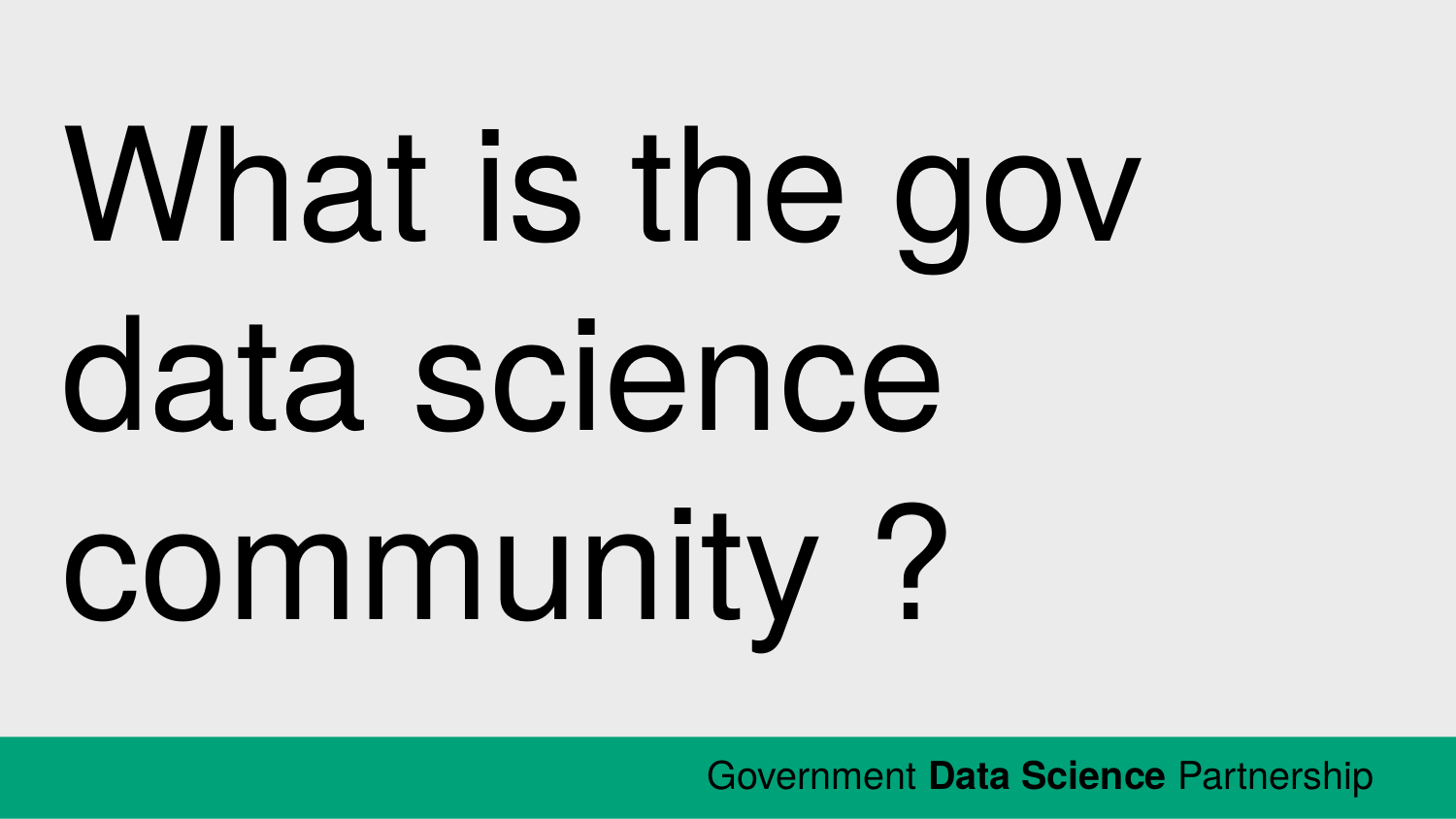

What is the gov data science community ?